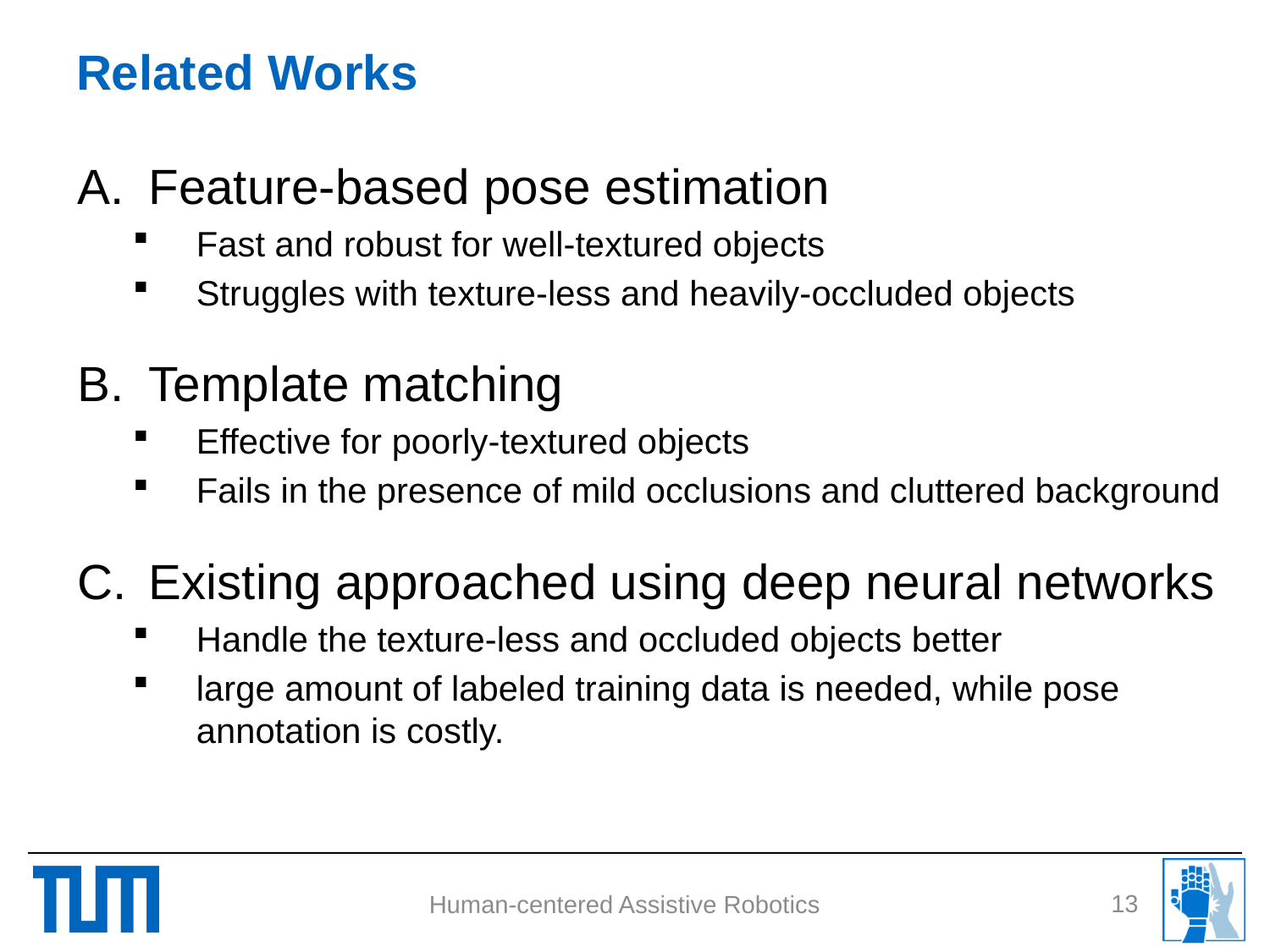

# Related Works
Feature-based pose estimation
Fast and robust for well-textured objects
Struggles with texture-less and heavily-occluded objects
Template matching
Effective for poorly-textured objects
Fails in the presence of mild occlusions and cluttered background
Existing approached using deep neural networks
Handle the texture-less and occluded objects better
large amount of labeled training data is needed, while pose annotation is costly.

13
Human-centered Assistive Robotics